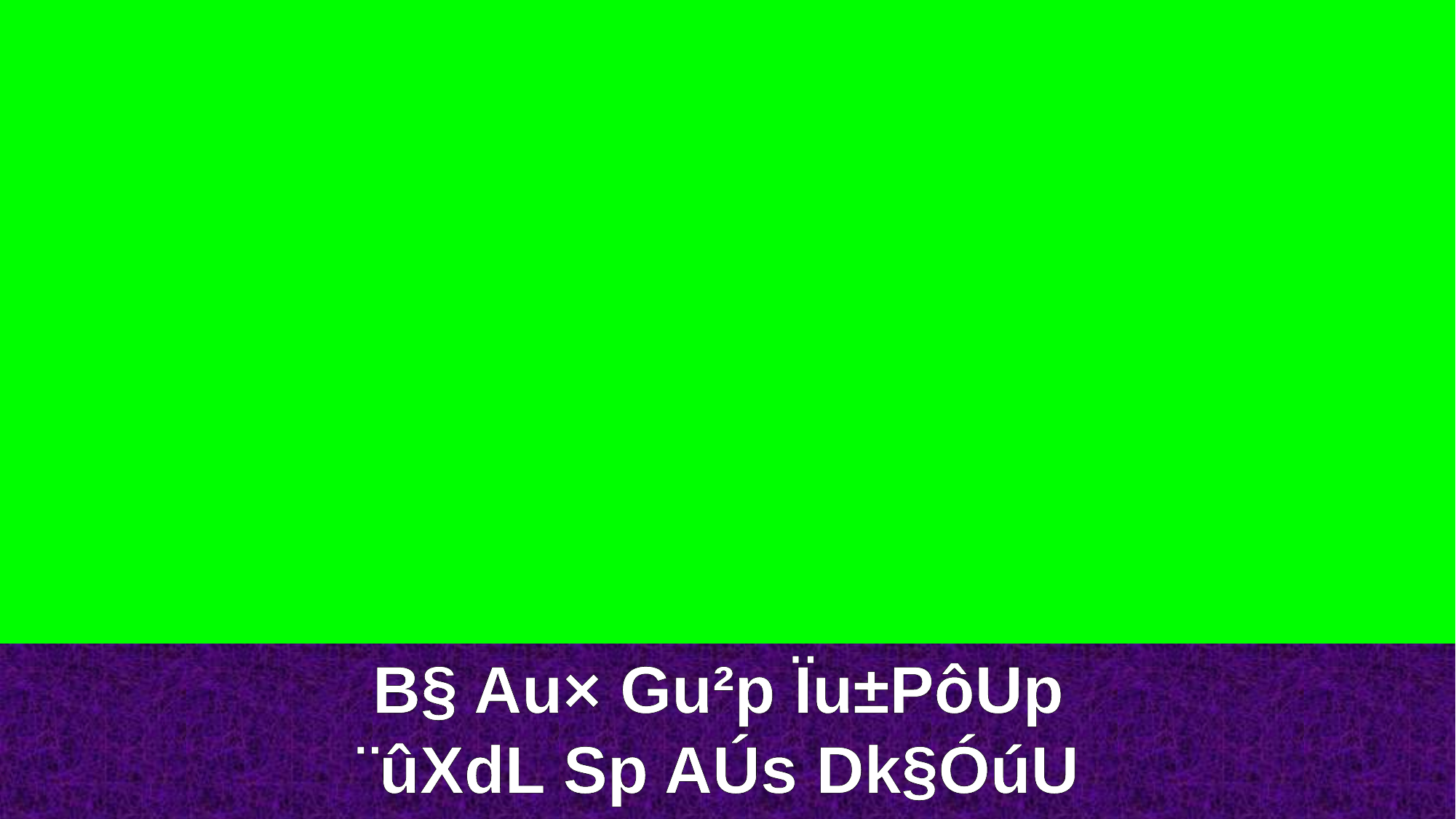

B§ Au× Gu²p Ïu±PôUp
¨ûXdL Sp AÚs Dk§ÓúU